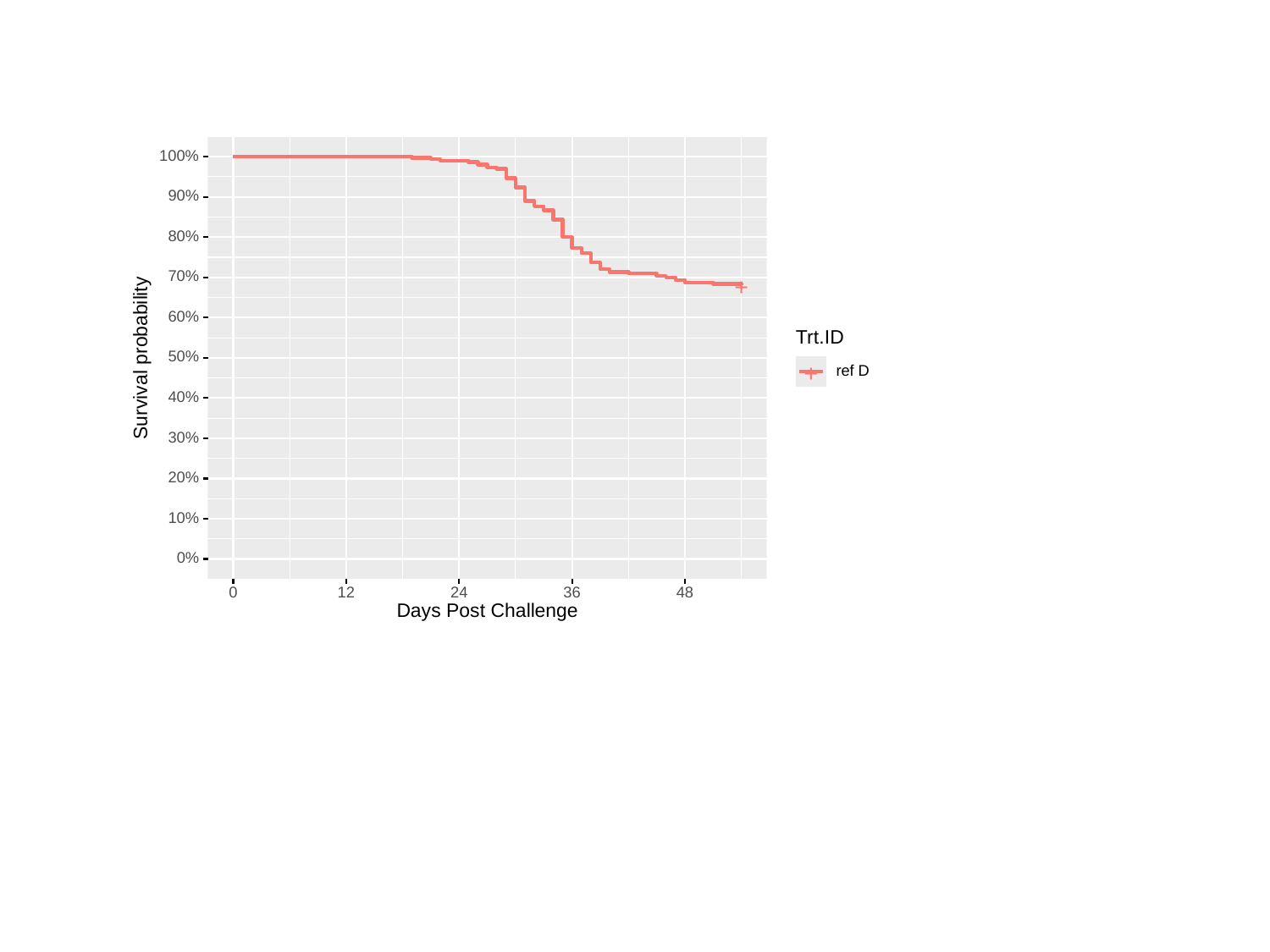

#

100%

90%

80%

70%

+

60%

Trt.ID

Survival probability
50%

ref D
+

40%

30%

20%

10%

0%

36
0
48
12
24
Days Post Challenge